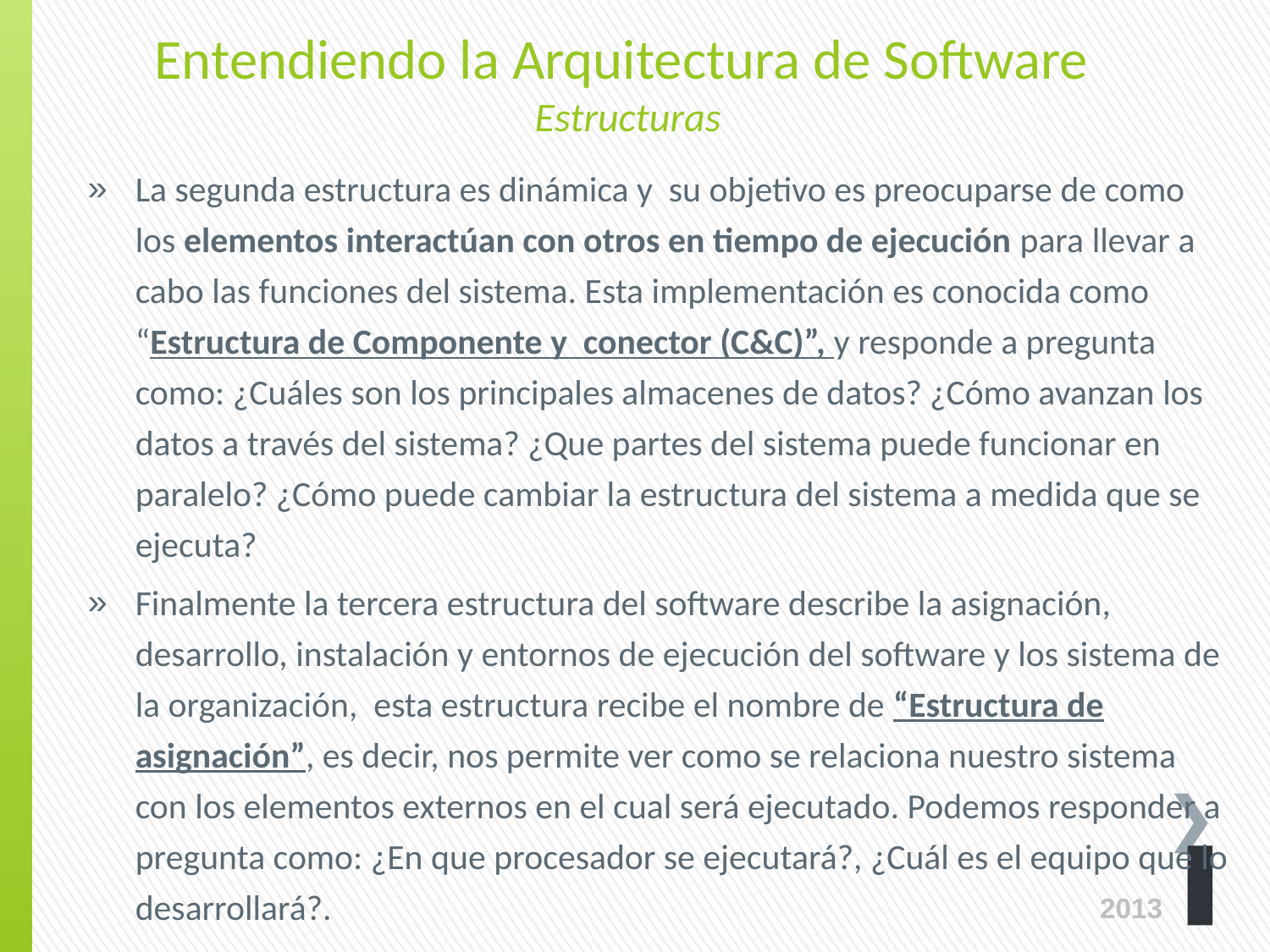

Entendiendo la Arquitectura de Software
Estructuras
La segunda estructura es dinámica y  su objetivo es preocuparse de como los elementos interactúan con otros en tiempo de ejecución para llevar a cabo las funciones del sistema. Esta implementación es conocida como “Estructura de Componente y  conector (C&C)”, y responde a pregunta como: ¿Cuáles son los principales almacenes de datos? ¿Cómo avanzan los datos a través del sistema? ¿Que partes del sistema puede funcionar en paralelo? ¿Cómo puede cambiar la estructura del sistema a medida que se ejecuta?
Finalmente la tercera estructura del software describe la asignación, desarrollo, instalación y entornos de ejecución del software y los sistema de la organización,  esta estructura recibe el nombre de “Estructura de asignación”, es decir, nos permite ver como se relaciona nuestro sistema con los elementos externos en el cual será ejecutado. Podemos responder a pregunta como: ¿En que procesador se ejecutará?, ¿Cuál es el equipo que lo desarrollará?.

2013